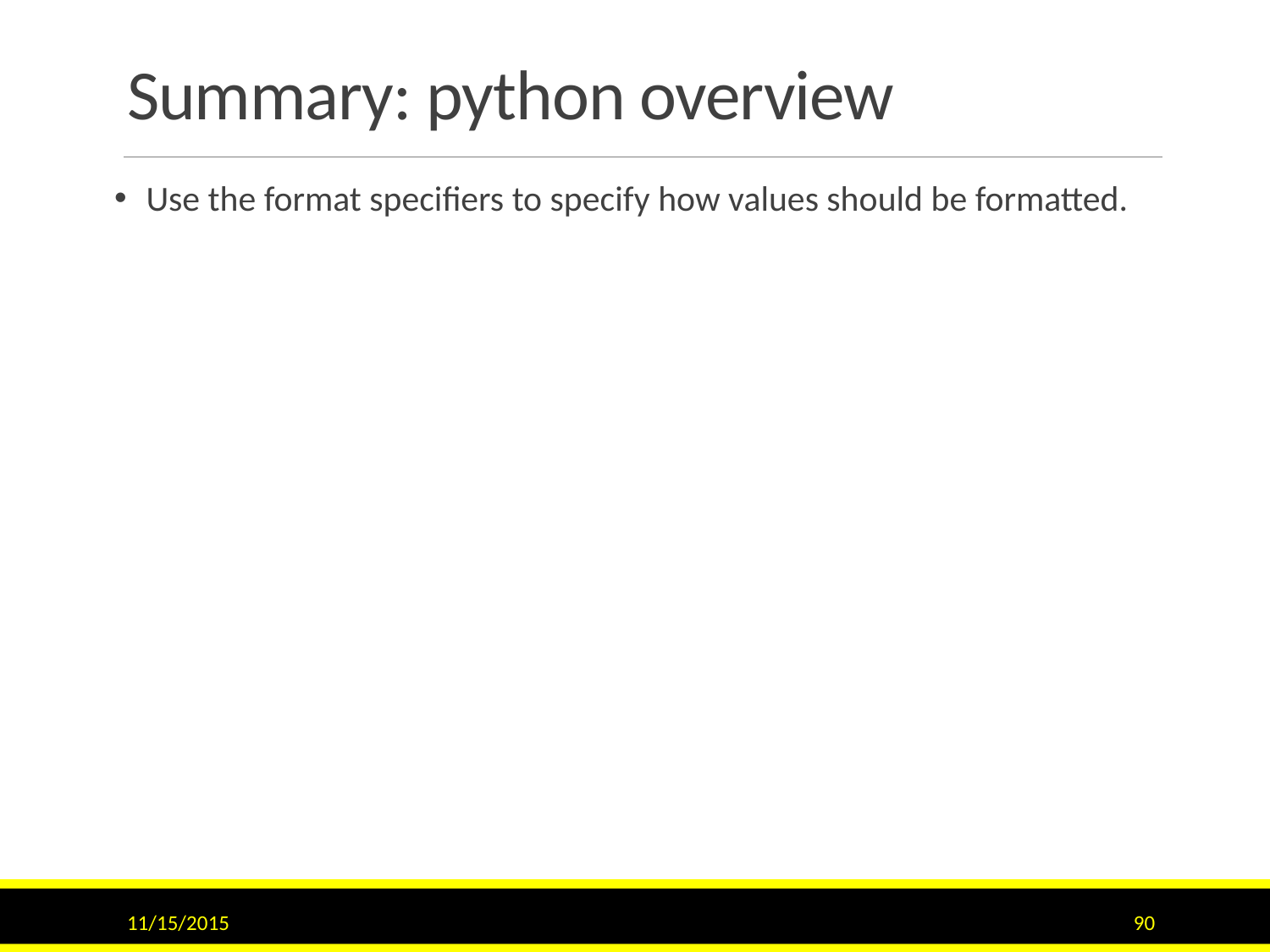

# Summary: python overview
Use the format specifiers to specify how values should be formatted.

11/15/2015
90